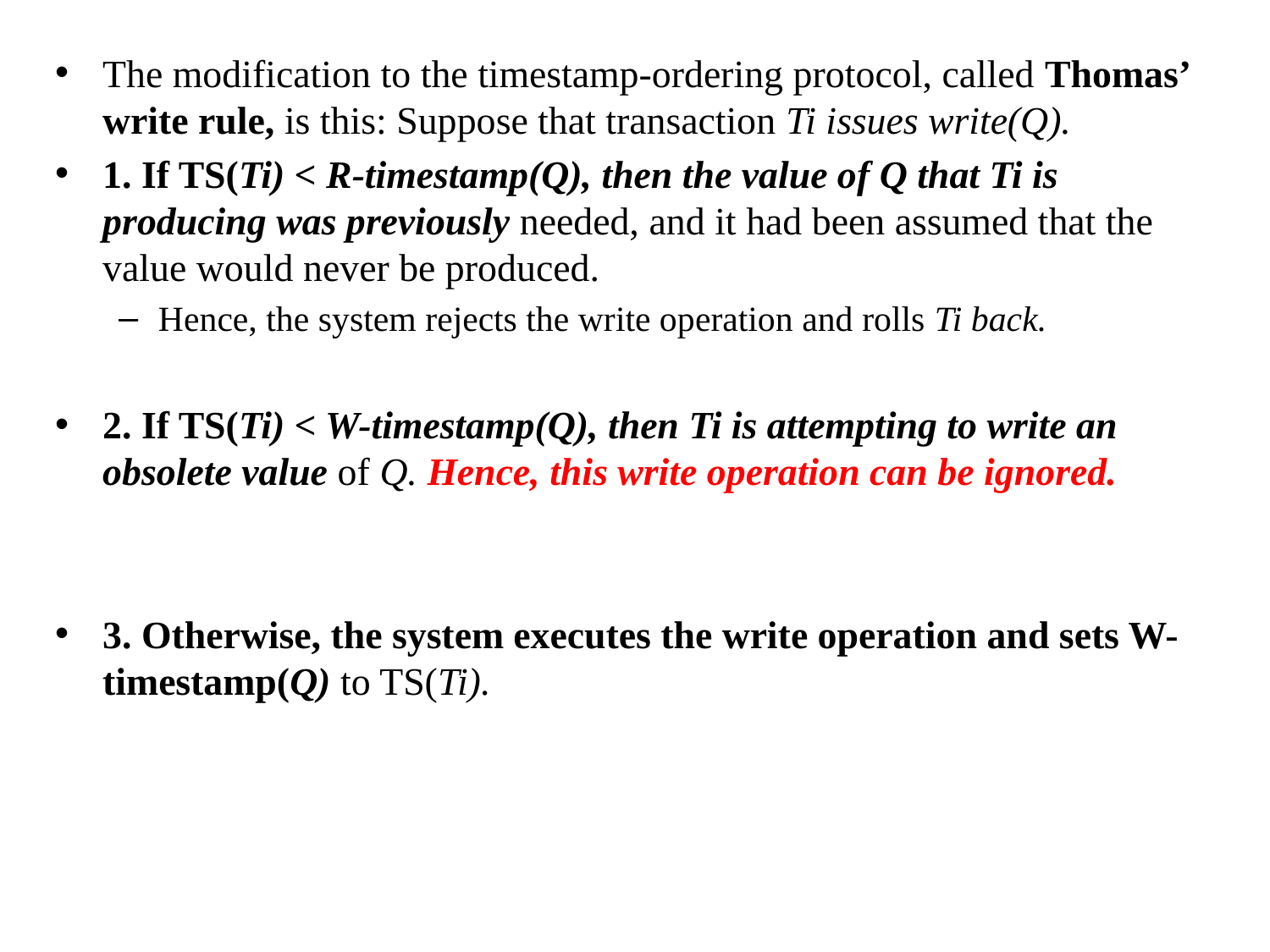

The modification to the timestamp-ordering protocol, called Thomas’ write rule, is this: Suppose that transaction Ti issues write(Q).
1. If TS(Ti) < R-timestamp(Q), then the value of Q that Ti is producing was previously needed, and it had been assumed that the value would never be produced.
Hence, the system rejects the write operation and rolls Ti back.

2. If TS(Ti) < W-timestamp(Q), then Ti is attempting to write an obsolete value of Q. Hence, this write operation can be ignored.

3. Otherwise, the system executes the write operation and sets W-timestamp(Q) to TS(Ti).